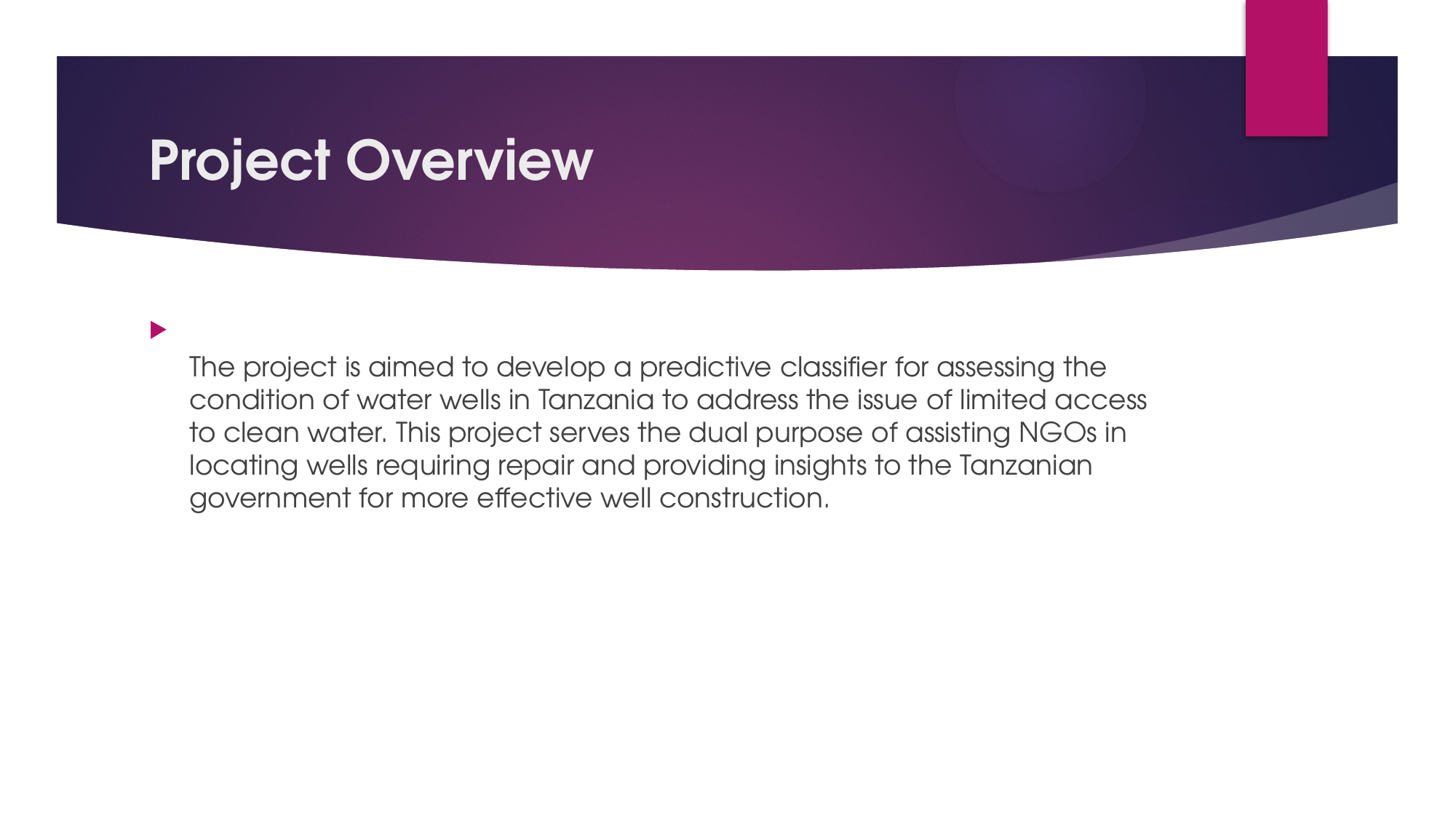

# Project Overview
The project is aimed to develop a predictive classifier for assessing the condition of water wells in Tanzania to address the issue of limited access to clean water. This project serves the dual purpose of assisting NGOs in locating wells requiring repair and providing insights to the Tanzanian government for more effective well construction.